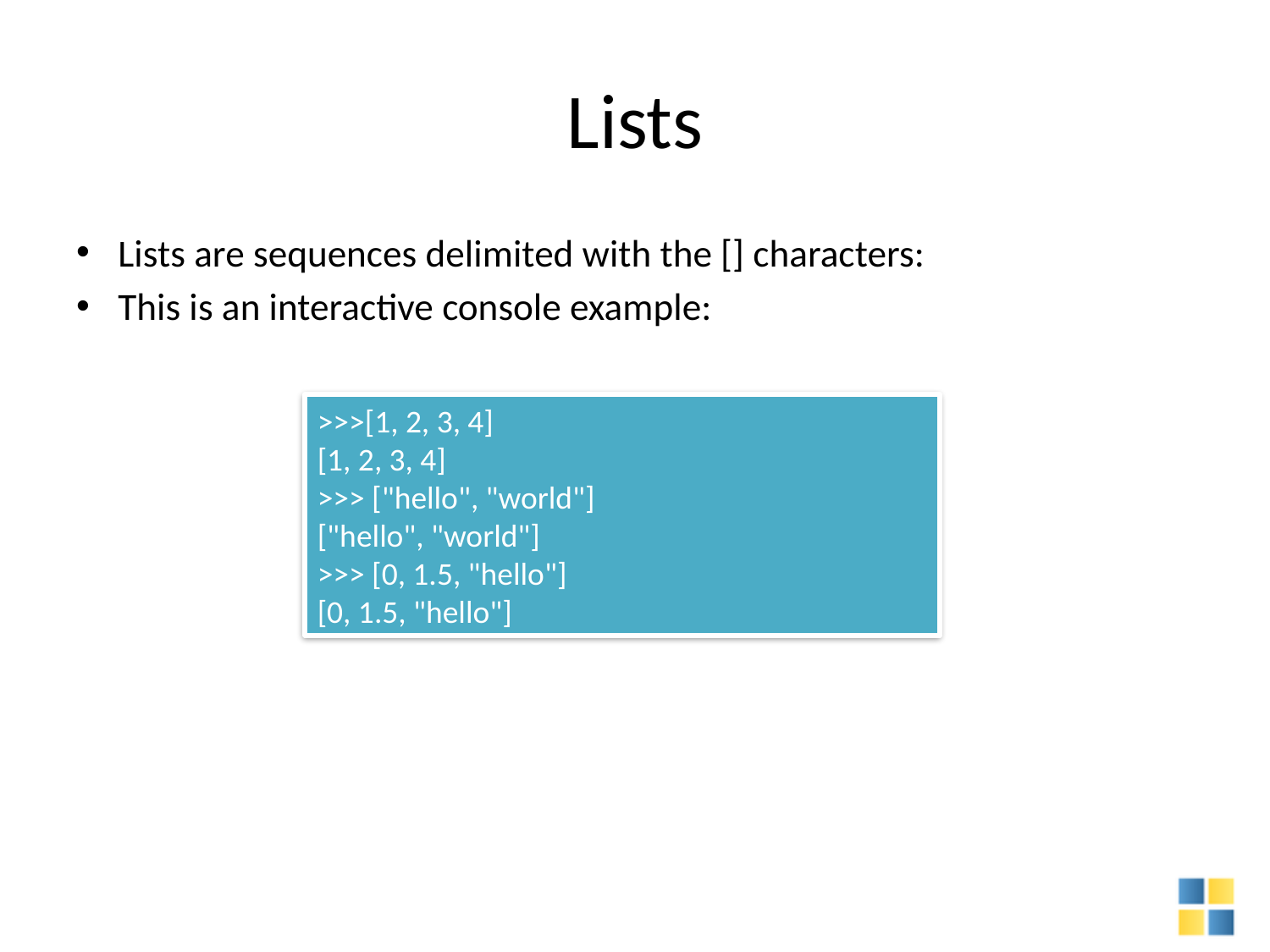

# Lists
Lists are sequences delimited with the [] characters:
This is an interactive console example:

>>>[1, 2, 3, 4]
[1, 2, 3, 4]
>>> ["hello", "world"]
["hello", "world"]
>>> [0, 1.5, "hello"]
[0, 1.5, "hello"]